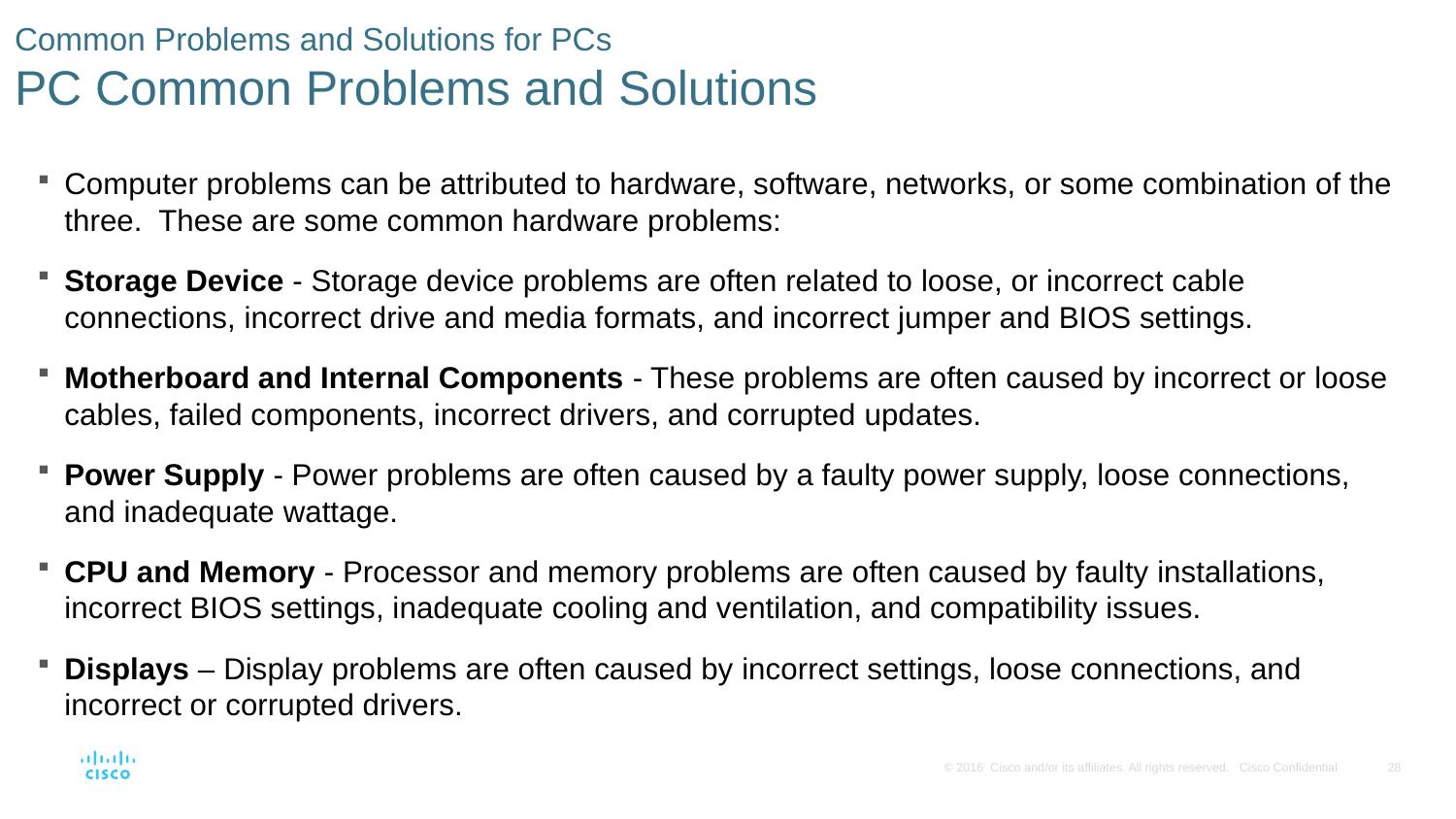

# Common Problems and Solutions for PCs PC Common Problems and Solutions
Computer problems can be attributed to hardware, software, networks, or some combination of the three.  These are some common hardware problems:
Storage Device - Storage device problems are often related to loose, or incorrect cable connections, incorrect drive and media formats, and incorrect jumper and BIOS settings.
Motherboard and Internal Components - These problems are often caused by incorrect or loose cables, failed components, incorrect drivers, and corrupted updates.
Power Supply - Power problems are often caused by a faulty power supply, loose connections, and inadequate wattage.
CPU and Memory - Processor and memory problems are often caused by faulty installations, incorrect BIOS settings, inadequate cooling and ventilation, and compatibility issues.
Displays – Display problems are often caused by incorrect settings, loose connections, and incorrect or corrupted drivers.